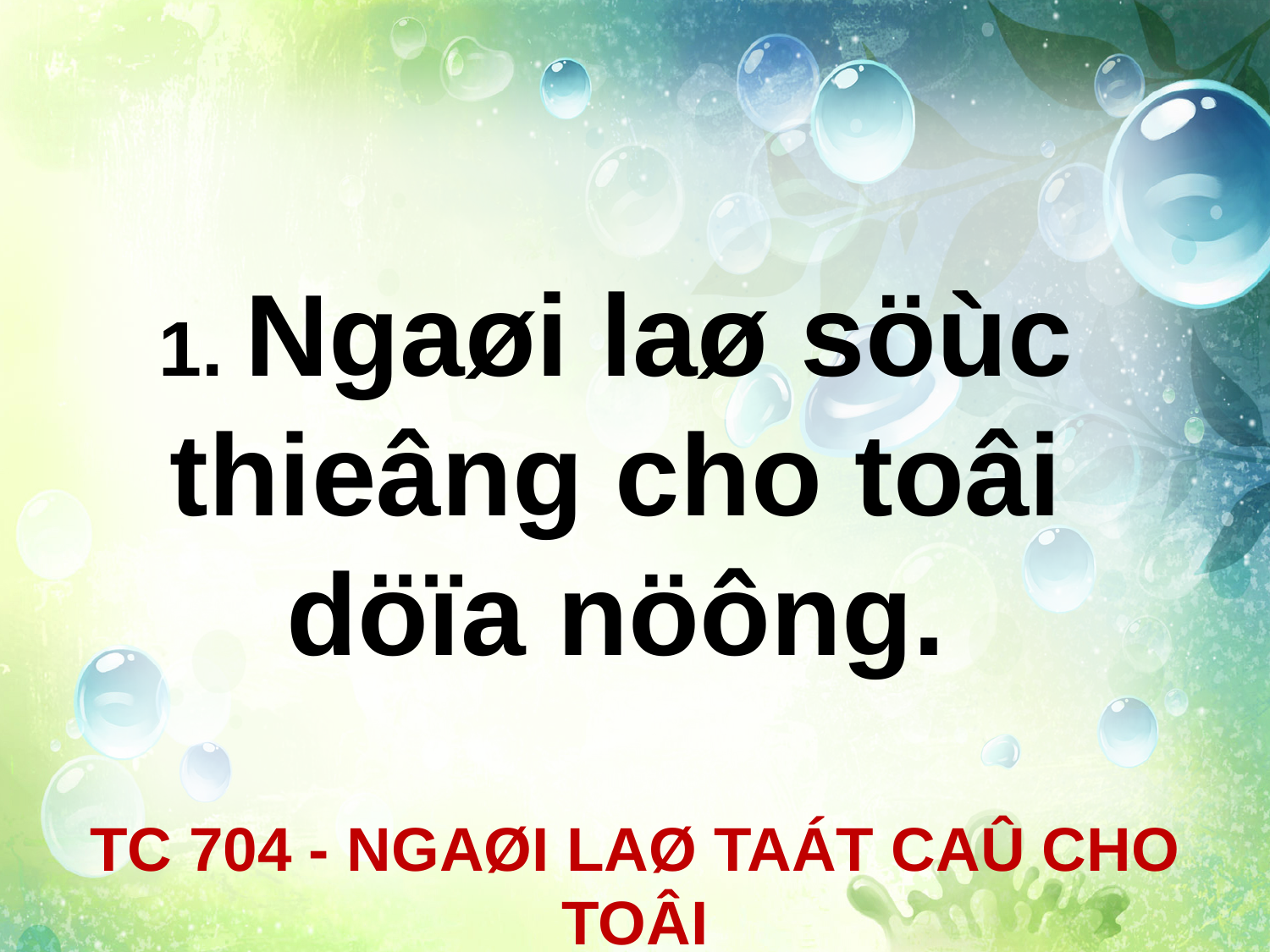

1. Ngaøi laø söùc
thieâng cho toâi
döïa nöông.
TC 704 - NGAØI LAØ TAÁT CAÛ CHO TOÂI